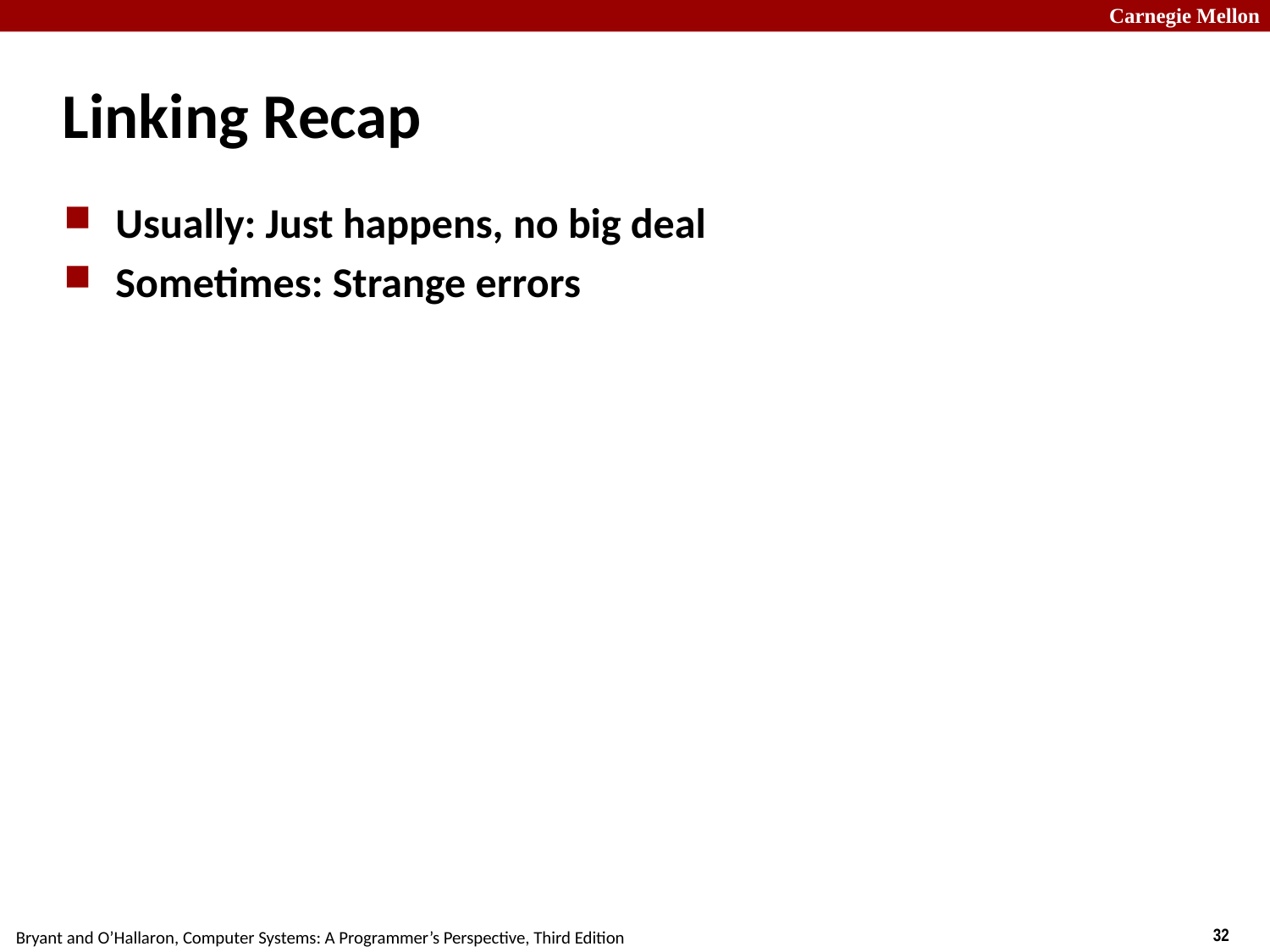

# Linking Recap
Usually: Just happens, no big deal
Sometimes: Strange errors